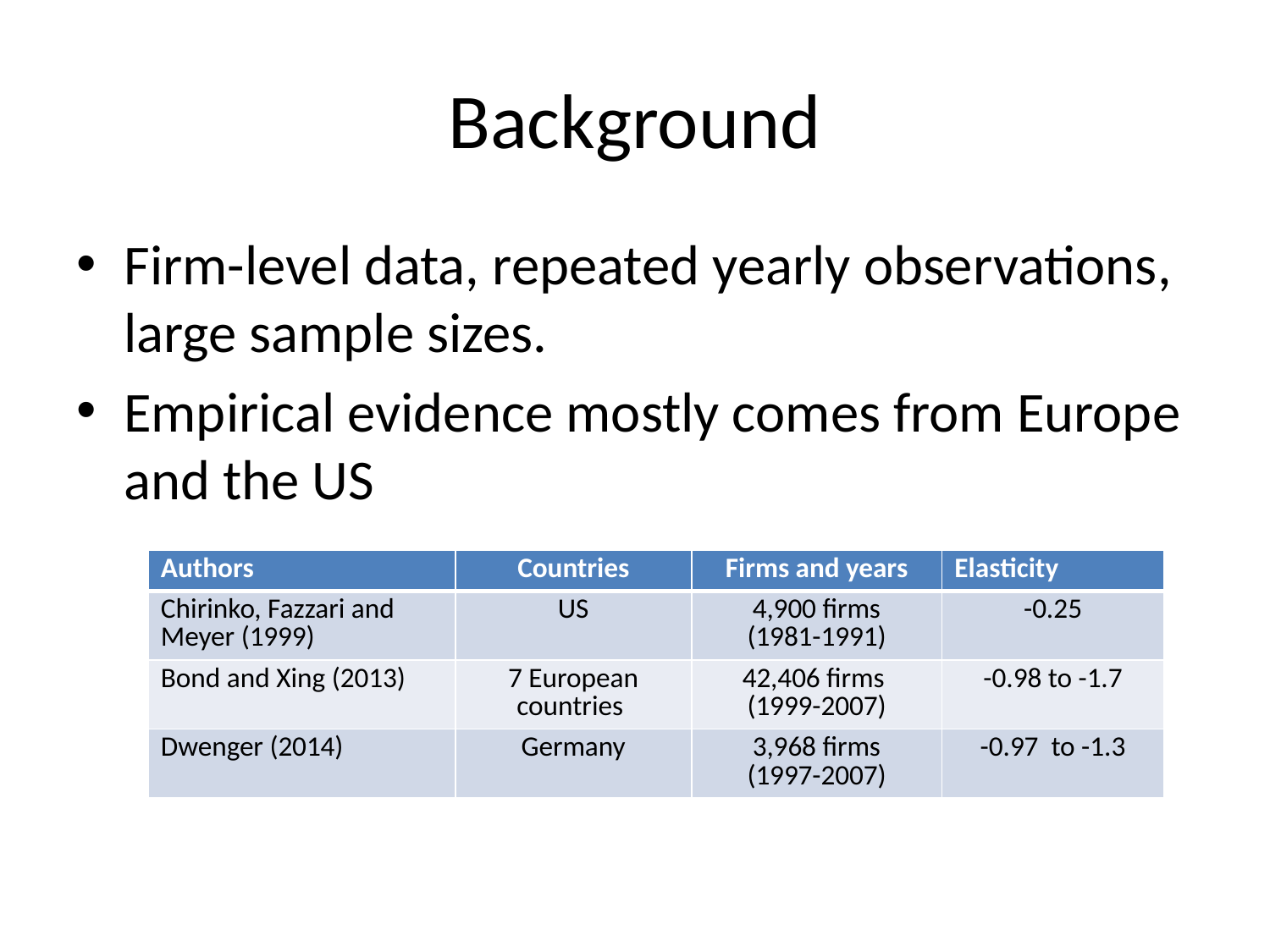

# Background
Firm-level data, repeated yearly observations, large sample sizes.
Empirical evidence mostly comes from Europe and the US

| Authors | Countries | Firms and years | Elasticity |
| --- | --- | --- | --- |
| Chirinko, Fazzari and Meyer (1999) | US | 4,900 firms (1981-1991) | -0.25 |
| Bond and Xing (2013) | 7 European countries | 42,406 firms (1999-2007) | -0.98 to -1.7 |
| Dwenger (2014) | Germany | 3,968 firms (1997-2007) | -0.97 to -1.3 |